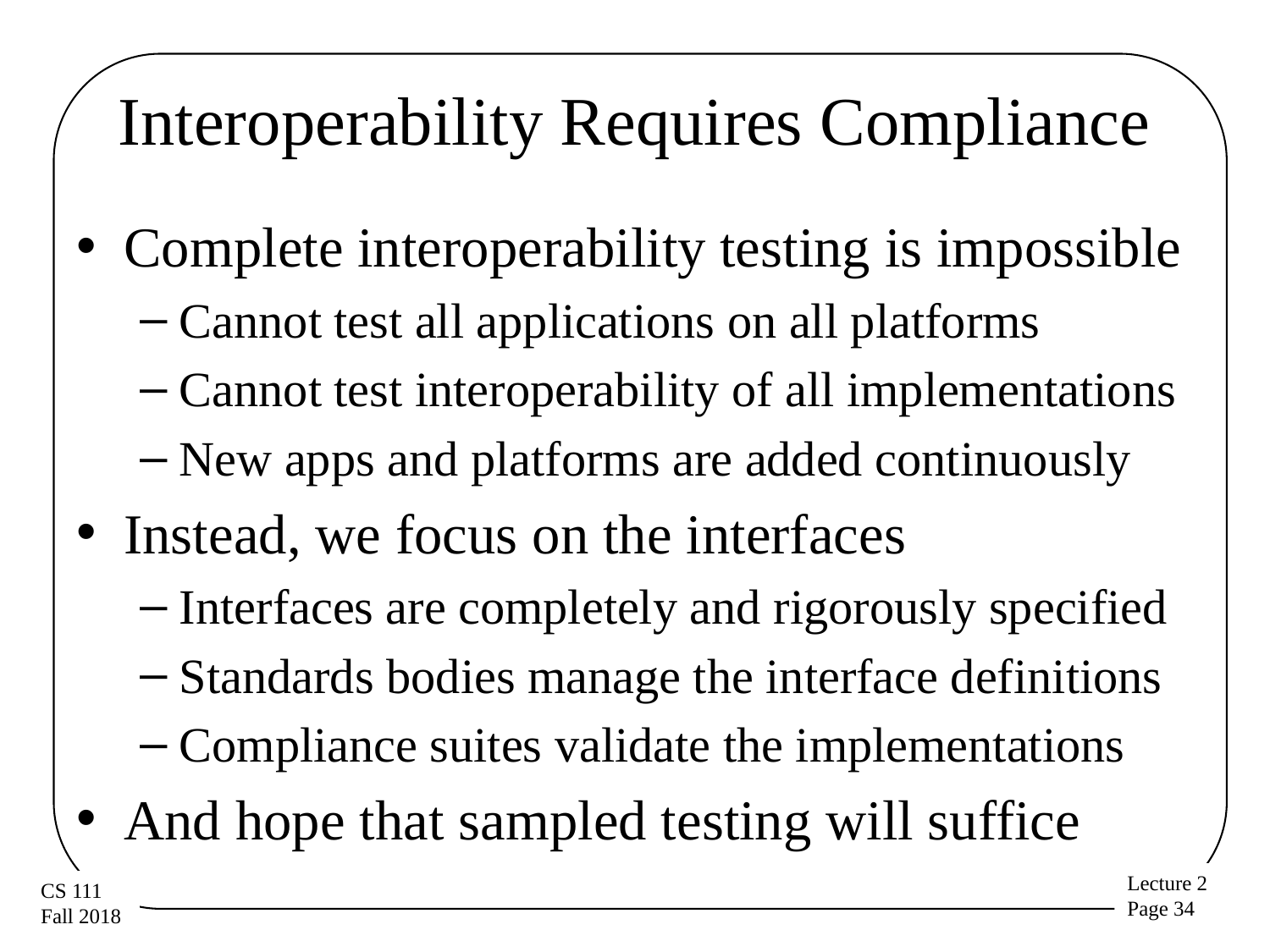

# Interoperability Requires Compliance
Complete interoperability testing is impossible
Cannot test all applications on all platforms
Cannot test interoperability of all implementations
New apps and platforms are added continuously
Instead, we focus on the interfaces
Interfaces are completely and rigorously specified
Standards bodies manage the interface definitions
Compliance suites validate the implementations
And hope that sampled testing will suffice